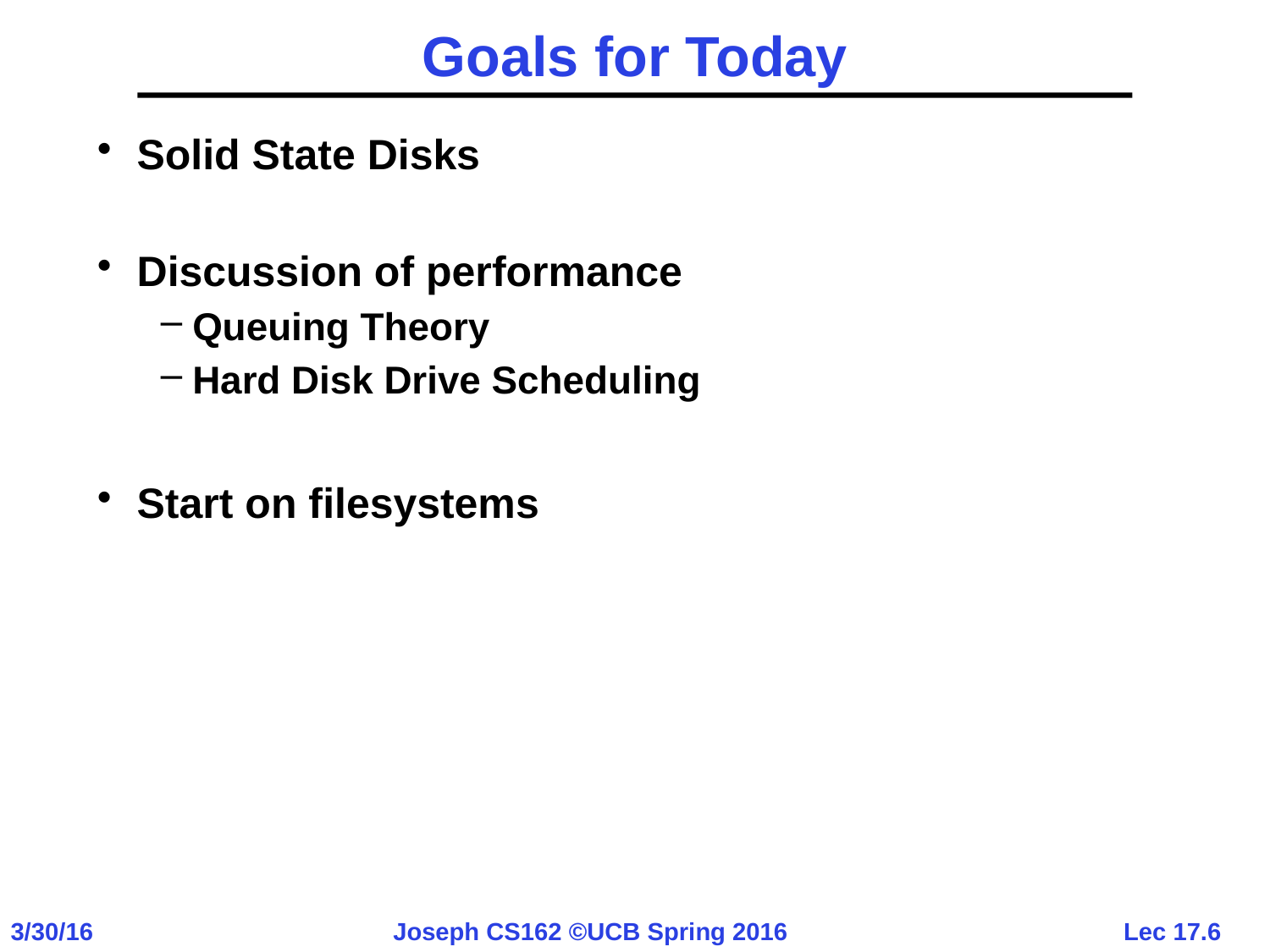

# Goals for Today
Solid State Disks

Discussion of performance
Queuing Theory
Hard Disk Drive Scheduling

Start on filesystems